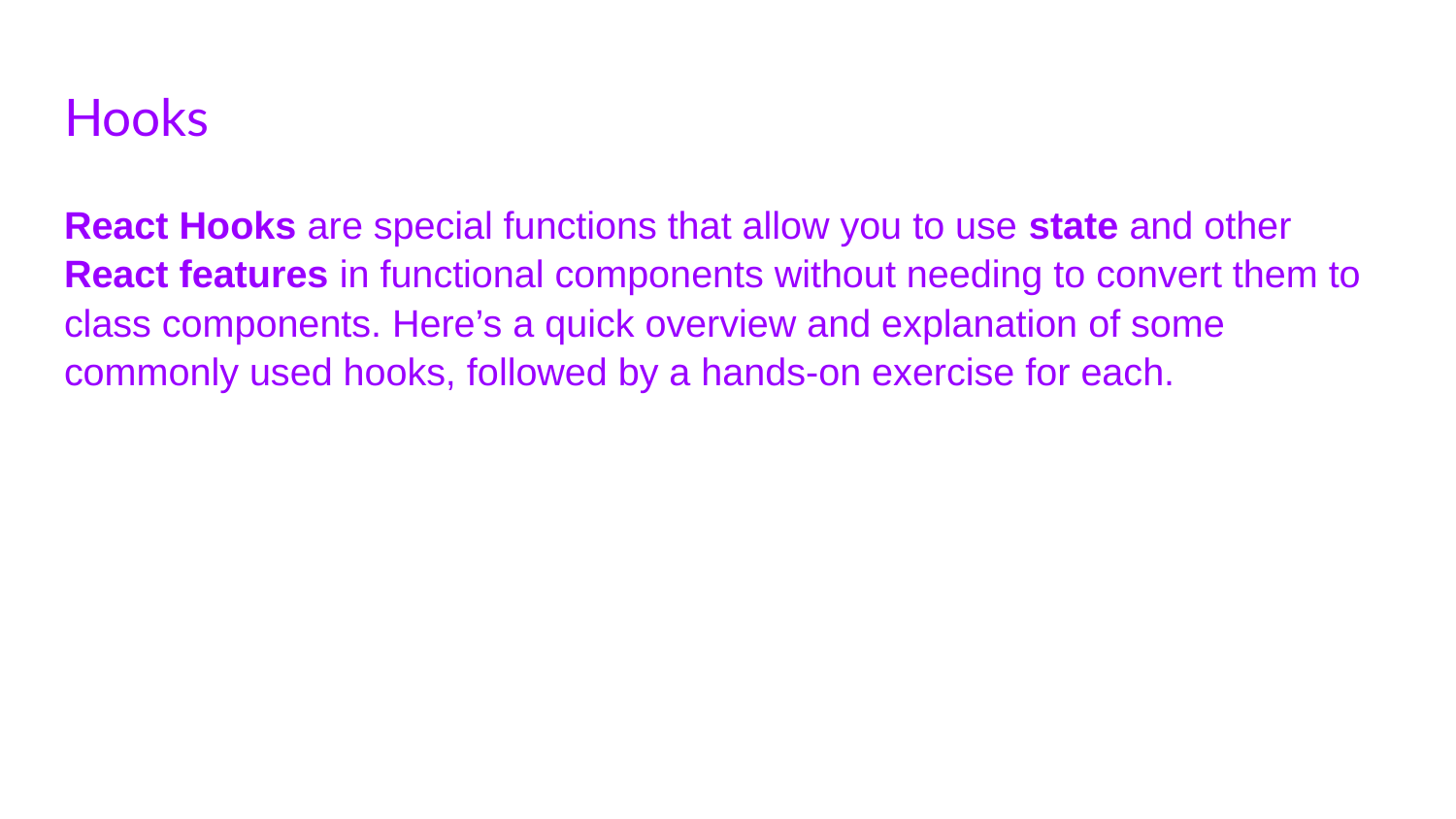

# Hooks
React Hooks are special functions that allow you to use state and other React features in functional components without needing to convert them to class components. Here’s a quick overview and explanation of some commonly used hooks, followed by a hands-on exercise for each.